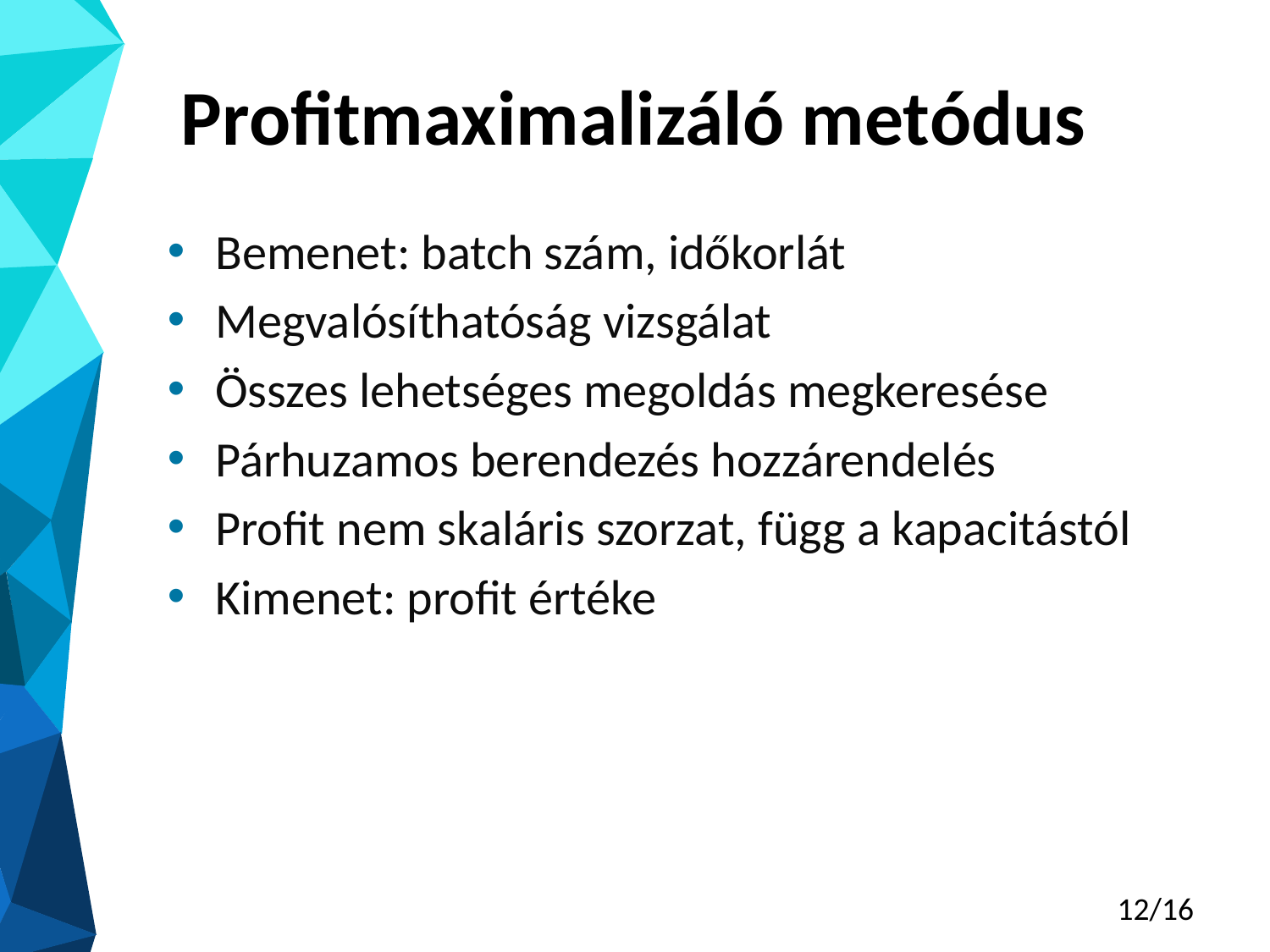

# Profitmaximalizáló metódus
Bemenet: batch szám, időkorlát
Megvalósíthatóság vizsgálat
Összes lehetséges megoldás megkeresése
Párhuzamos berendezés hozzárendelés
Profit nem skaláris szorzat, függ a kapacitástól
Kimenet: profit értéke

12/16